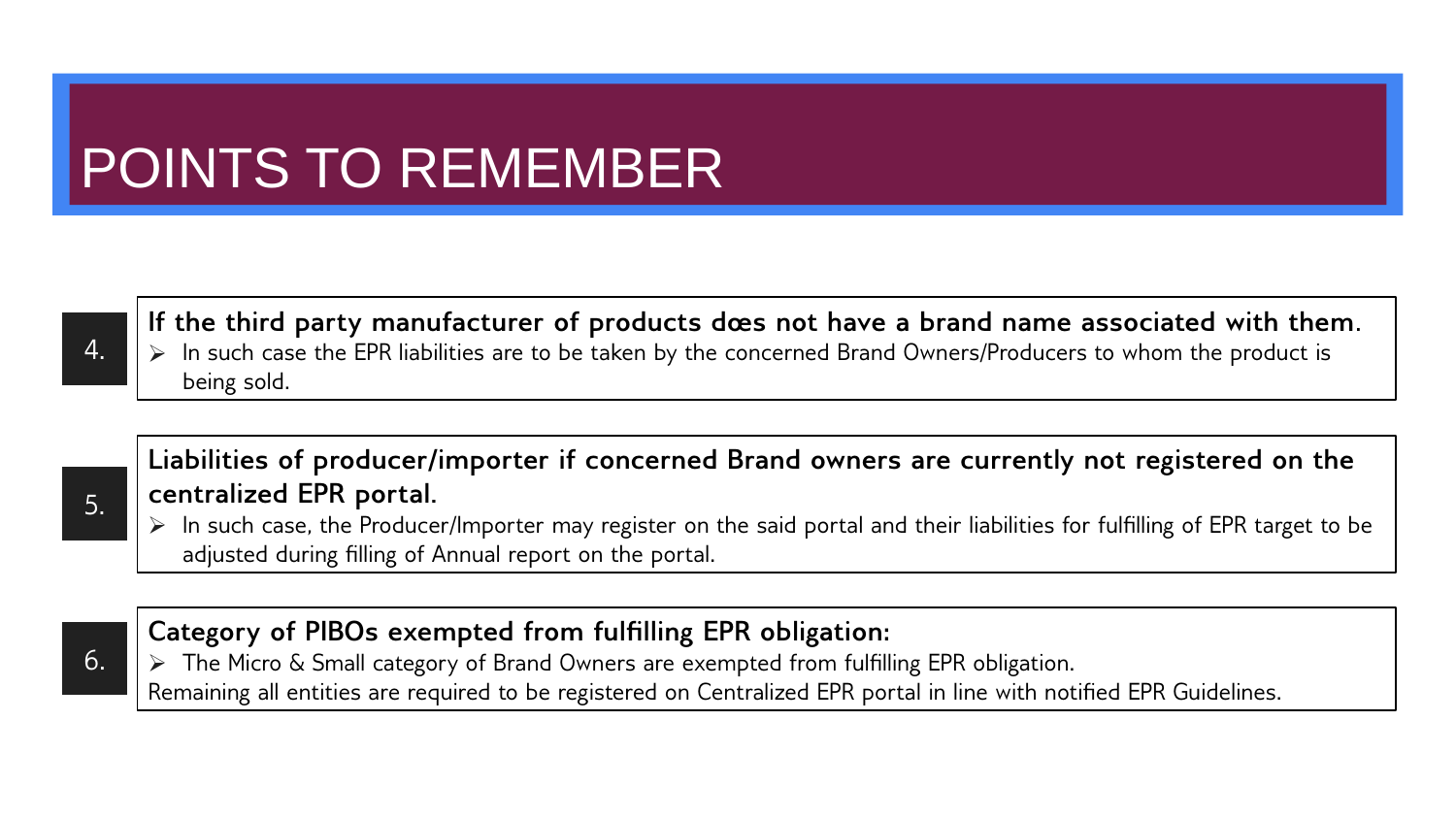

# POINTS TO REMEMBER
If the third party manufacturer of products does not have a brand name associated with them.
In such case the EPR liabilities are to be taken by the concerned Brand Owners/Producers to whom the product is being sold.
4.
Liabilities of producer/importer if concerned Brand owners are currently not registered on the centralized EPR portal.
In such case, the Producer/Importer may register on the said portal and their liabilities for fulfilling of EPR target to be adjusted during filling of Annual report on the portal.
5.
Category of PIBOs exempted from fulfilling EPR obligation:
The Micro & Small category of Brand Owners are exempted from fulfilling EPR obligation.
Remaining all entities are required to be registered on Centralized EPR portal in line with notified EPR Guidelines.
6.